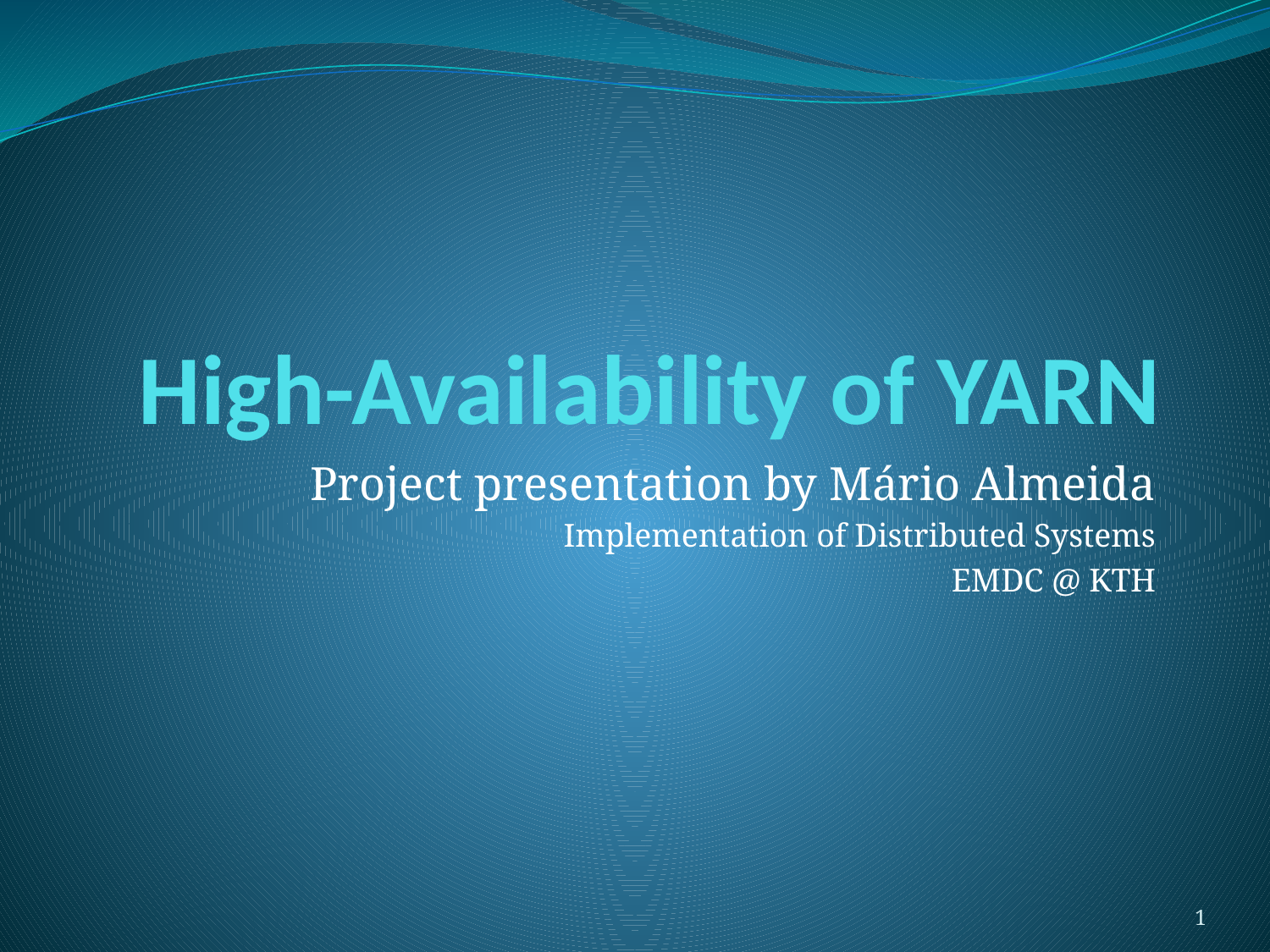

# High-Availability of YARN
Project presentation by Mário Almeida
Implementation of Distributed Systems
EMDC @ KTH
1